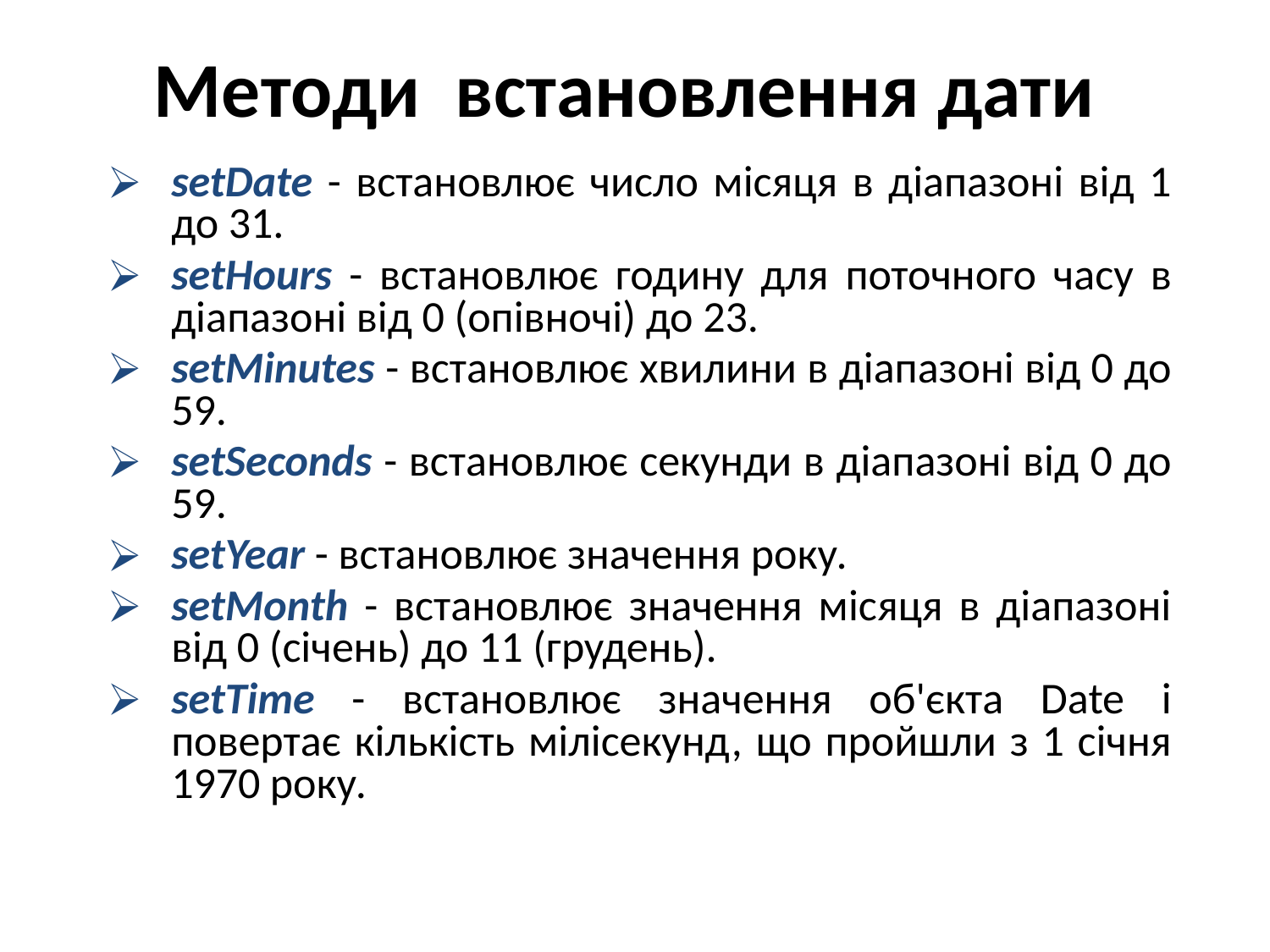

# Методи  встановлення дати
setDate - встановлює число місяця в діапазоні від 1 до 31.
setHours - встановлює годину для поточного часу в діапазоні від 0 (опівночі) до 23.
setMinutes - встановлює хвилини в діапазоні від 0 до 59.
setSeconds - встановлює секунди в діапазоні від 0 до 59.
setYear - встановлює значення року.
setMonth - встановлює значення місяця в діапазоні від 0 (січень) до 11 (грудень).
setTime - встановлює значення об'єкта Date і повертає кількість мілісекунд, що пройшли з 1 січня 1970 року.